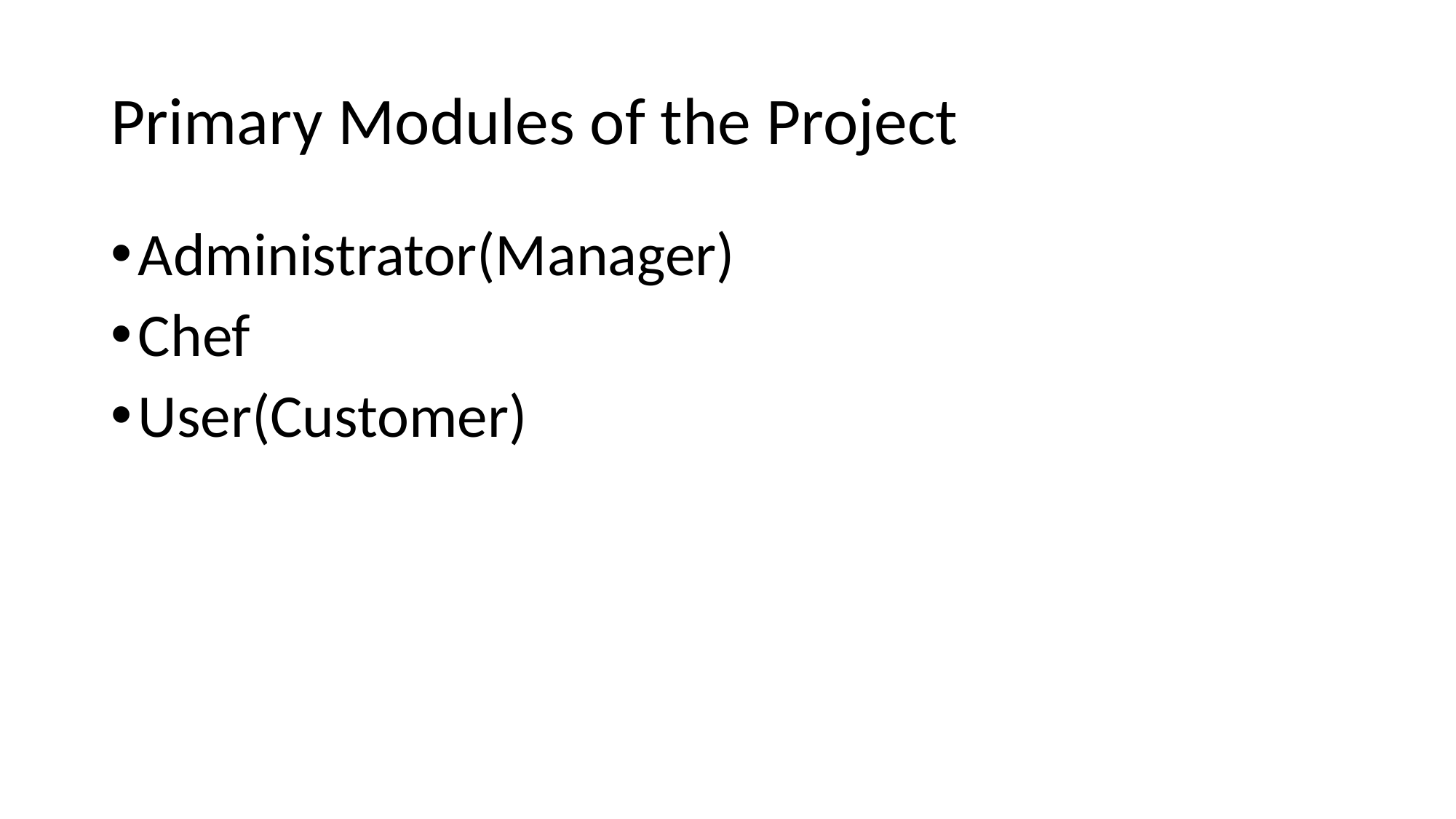

# Primary Modules of the Project
Administrator(Manager)
Chef
User(Customer)